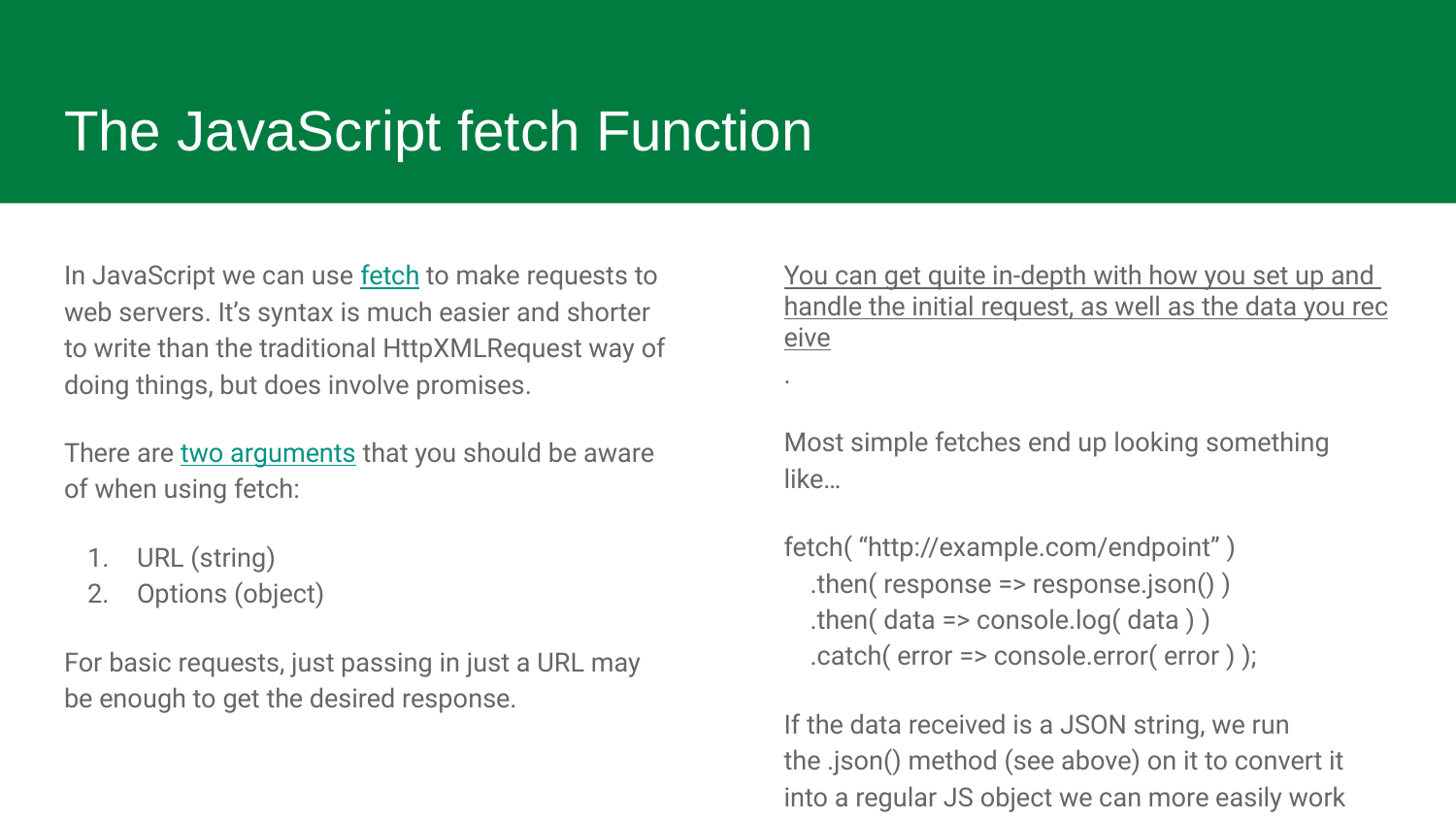

# The JavaScript fetch Function
In JavaScript we can use fetch to make requests to web servers. It’s syntax is much easier and shorter to write than the traditional HttpXMLRequest way of doing things, but does involve promises.
There are two arguments that you should be aware of when using fetch:
URL (string)
Options (object)
For basic requests, just passing in just a URL may be enough to get the desired response.
You can get quite in-depth with how you set up and handle the initial request, as well as the data you receive.
Most simple fetches end up looking something like…
fetch( “http://example.com/endpoint” )
    .then( response => response.json() )
    .then( data => console.log( data ) )
    .catch( error => console.error( error ) );
If the data received is a JSON string, we run the .json() method (see above) on it to convert it into a regular JS object we can more easily work with.